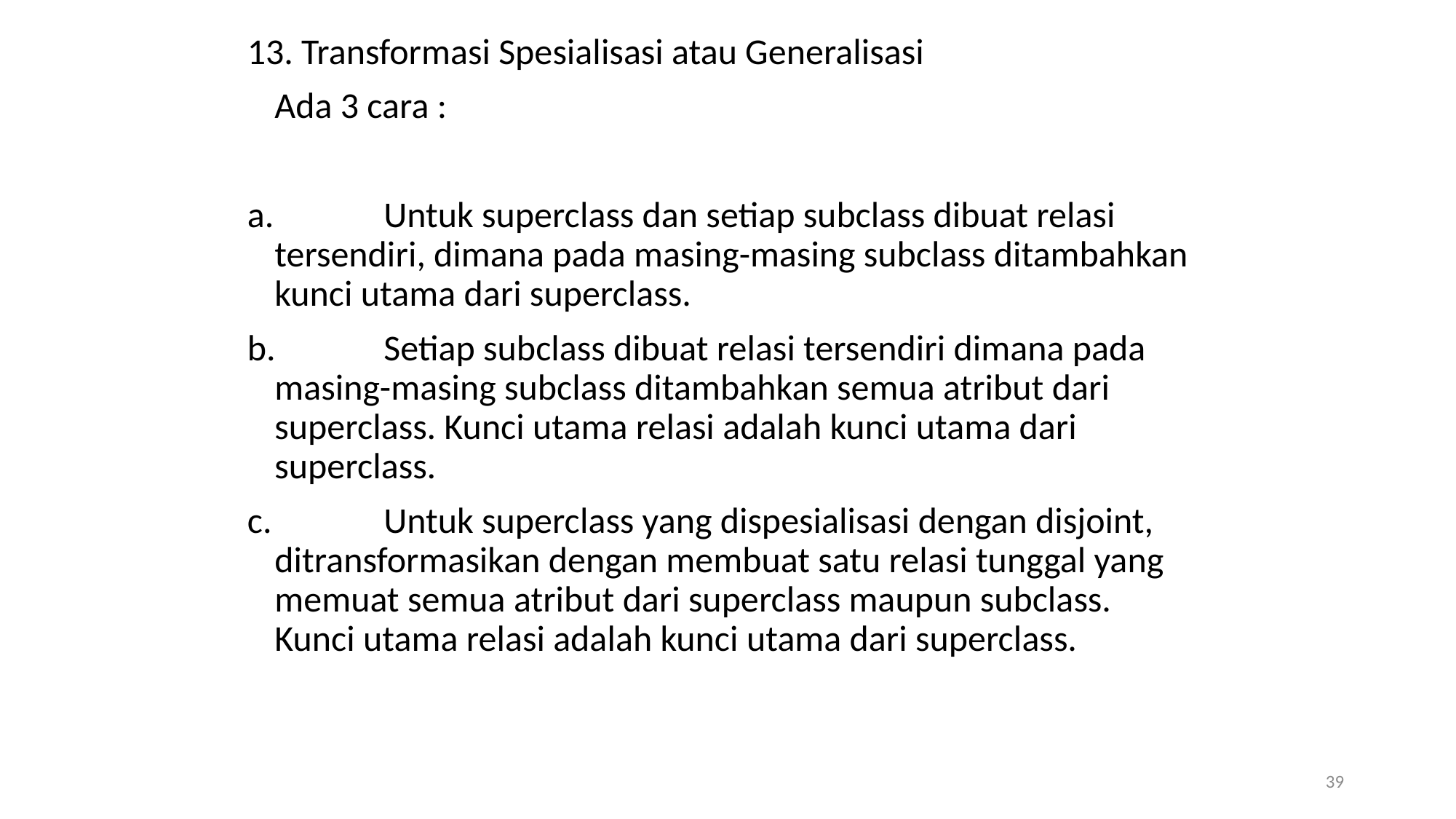

13. Transformasi Spesialisasi atau Generalisasi
	Ada 3 cara :

a. 	Untuk superclass dan setiap subclass dibuat relasi tersendiri, dimana pada masing-masing subclass ditambahkan kunci utama dari superclass.
b. 	Setiap subclass dibuat relasi tersendiri dimana pada masing-masing subclass ditambahkan semua atribut dari superclass. Kunci utama relasi adalah kunci utama dari superclass.
c. 	Untuk superclass yang dispesialisasi dengan disjoint, ditransformasikan dengan membuat satu relasi tunggal yang memuat semua atribut dari superclass maupun subclass.  Kunci utama relasi adalah kunci utama dari superclass.

39